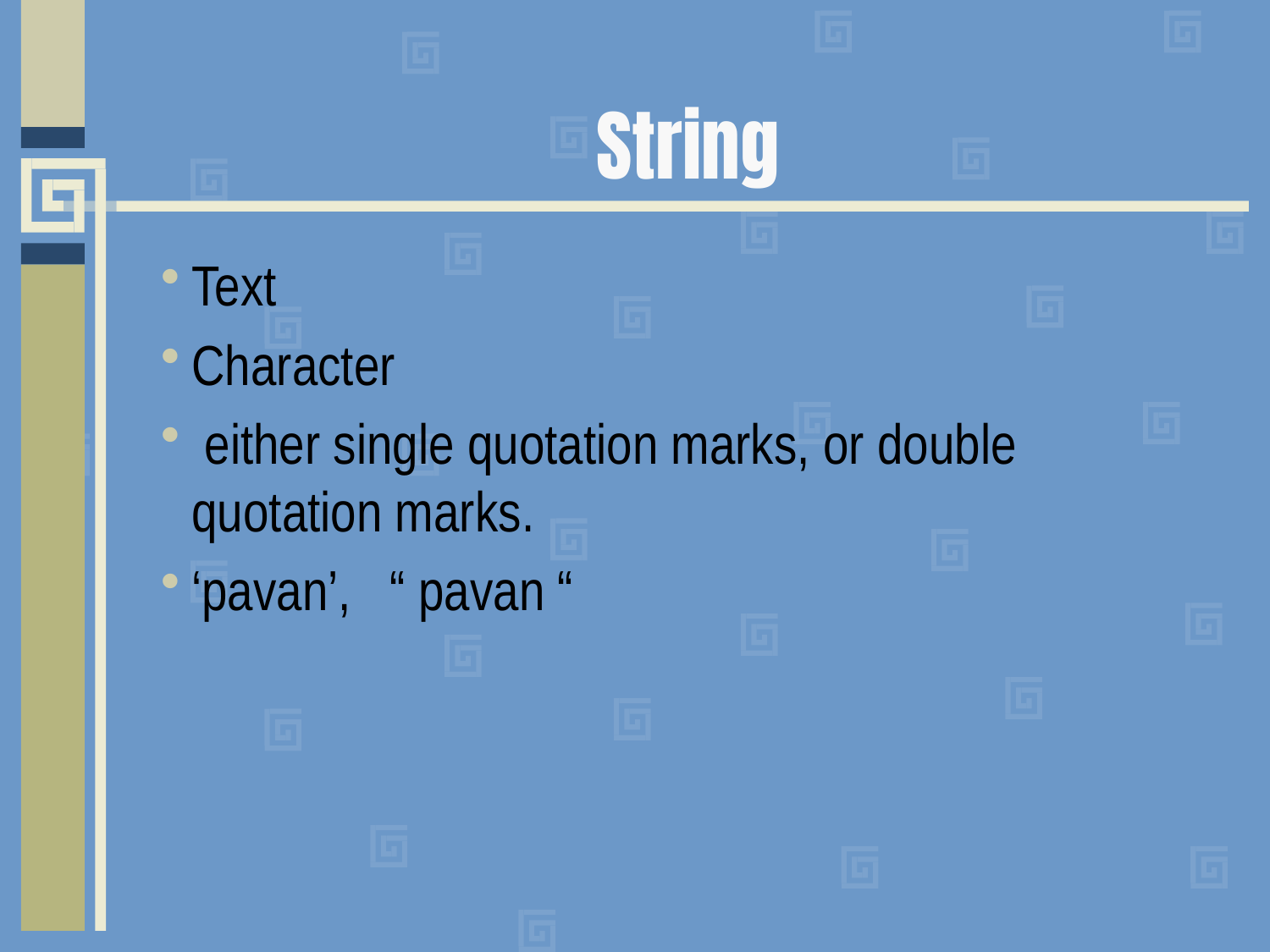

# String
Text
Character
 either single quotation marks, or double quotation marks.
‘pavan’,   “ pavan “